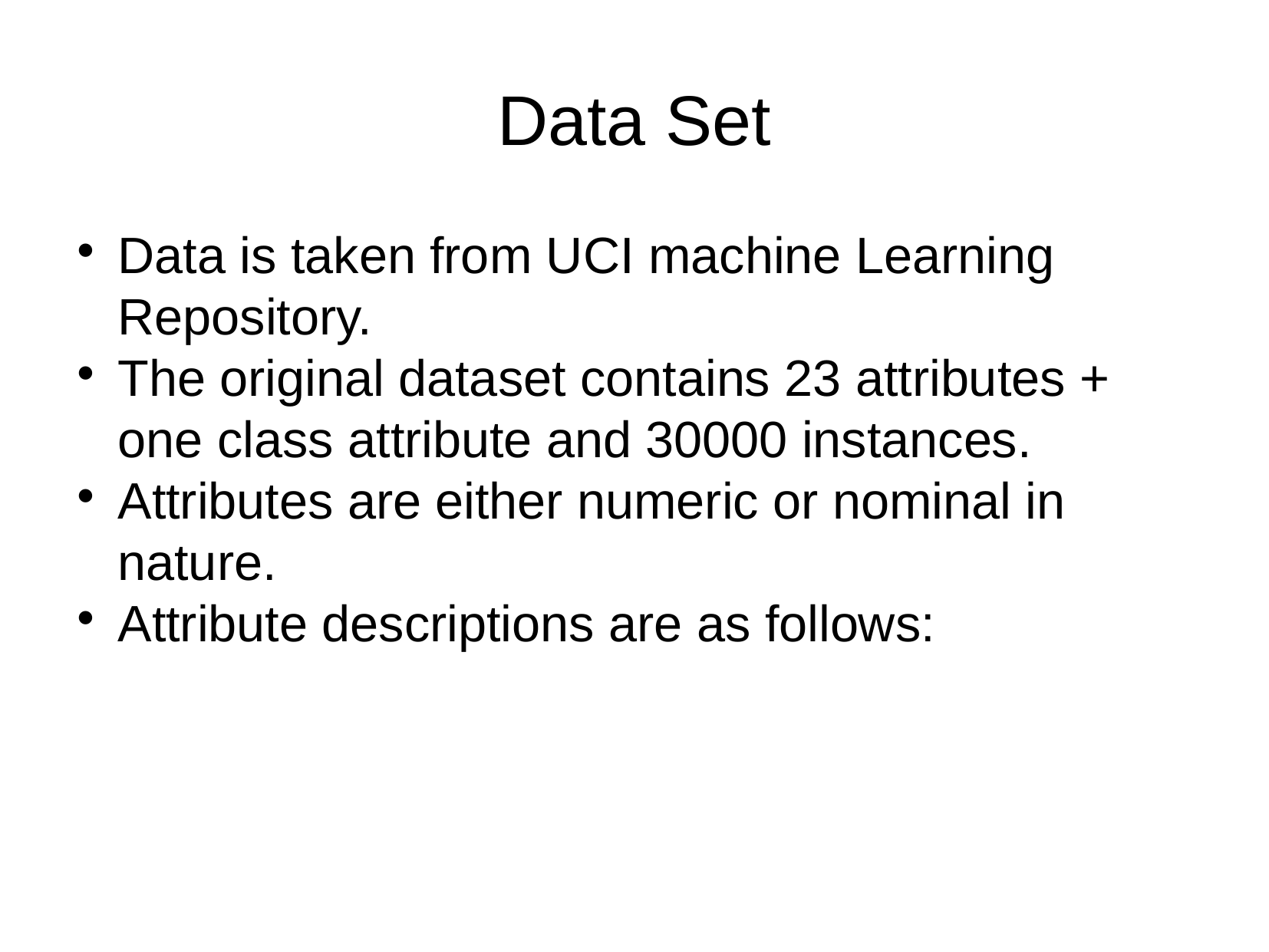

Data Set
Data is taken from UCI machine Learning Repository.
The original dataset contains 23 attributes + one class attribute and 30000 instances.
Attributes are either numeric or nominal in nature.
Attribute descriptions are as follows: